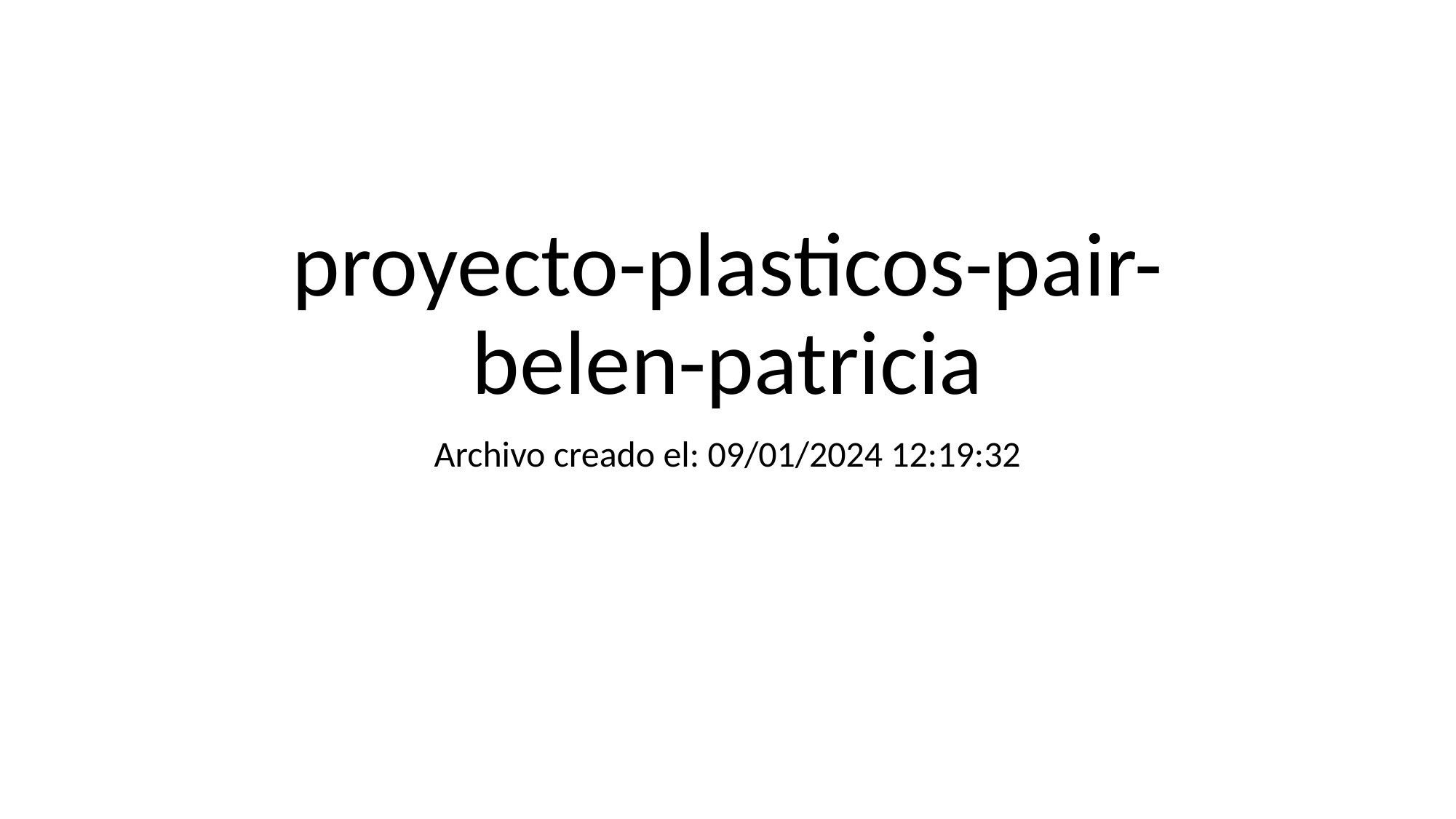

# proyecto-plasticos-pair-belen-patricia
Archivo creado el: 09/01/2024 12:19:32